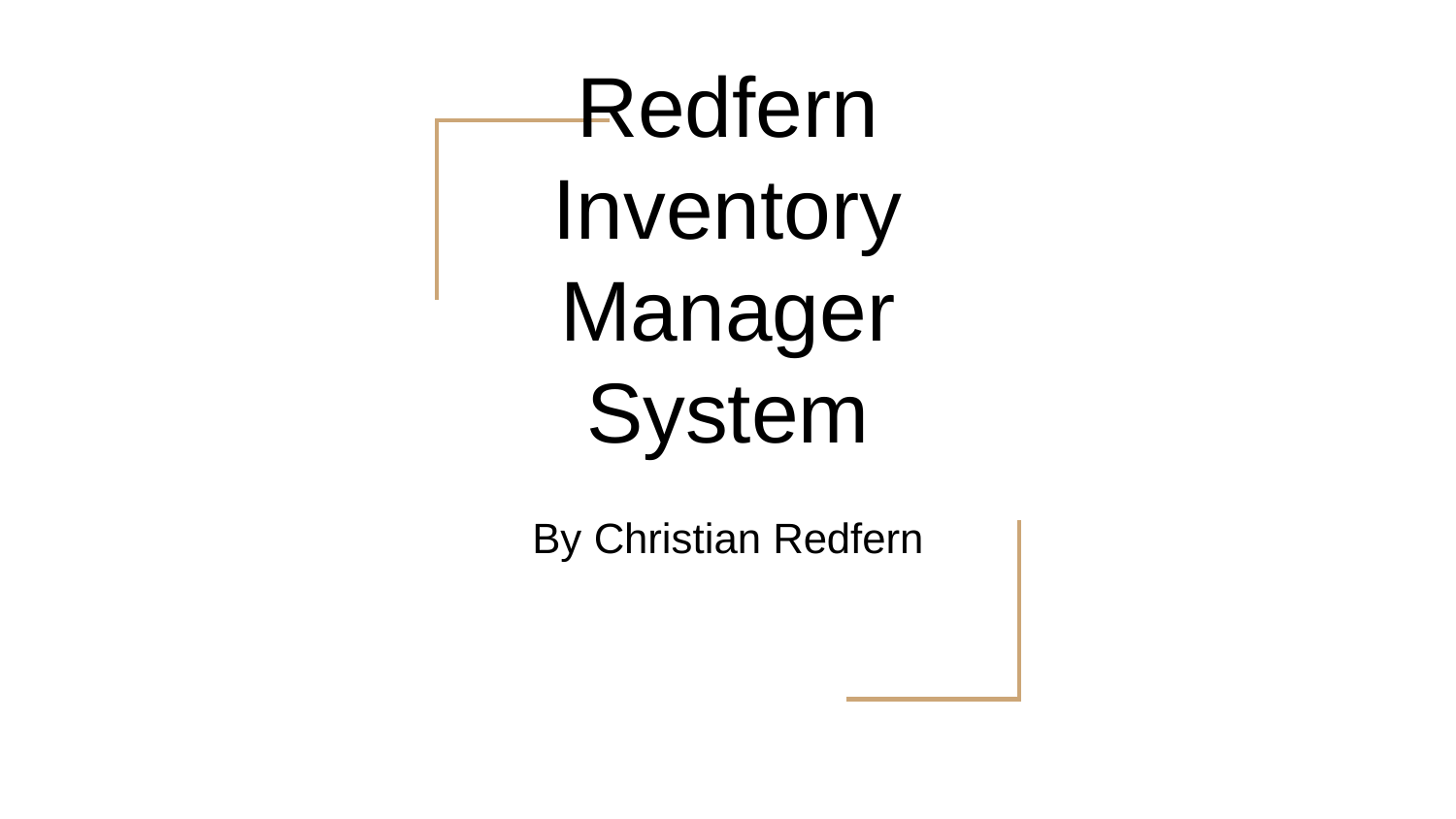

# Redfern Inventory Manager System
By Christian Redfern